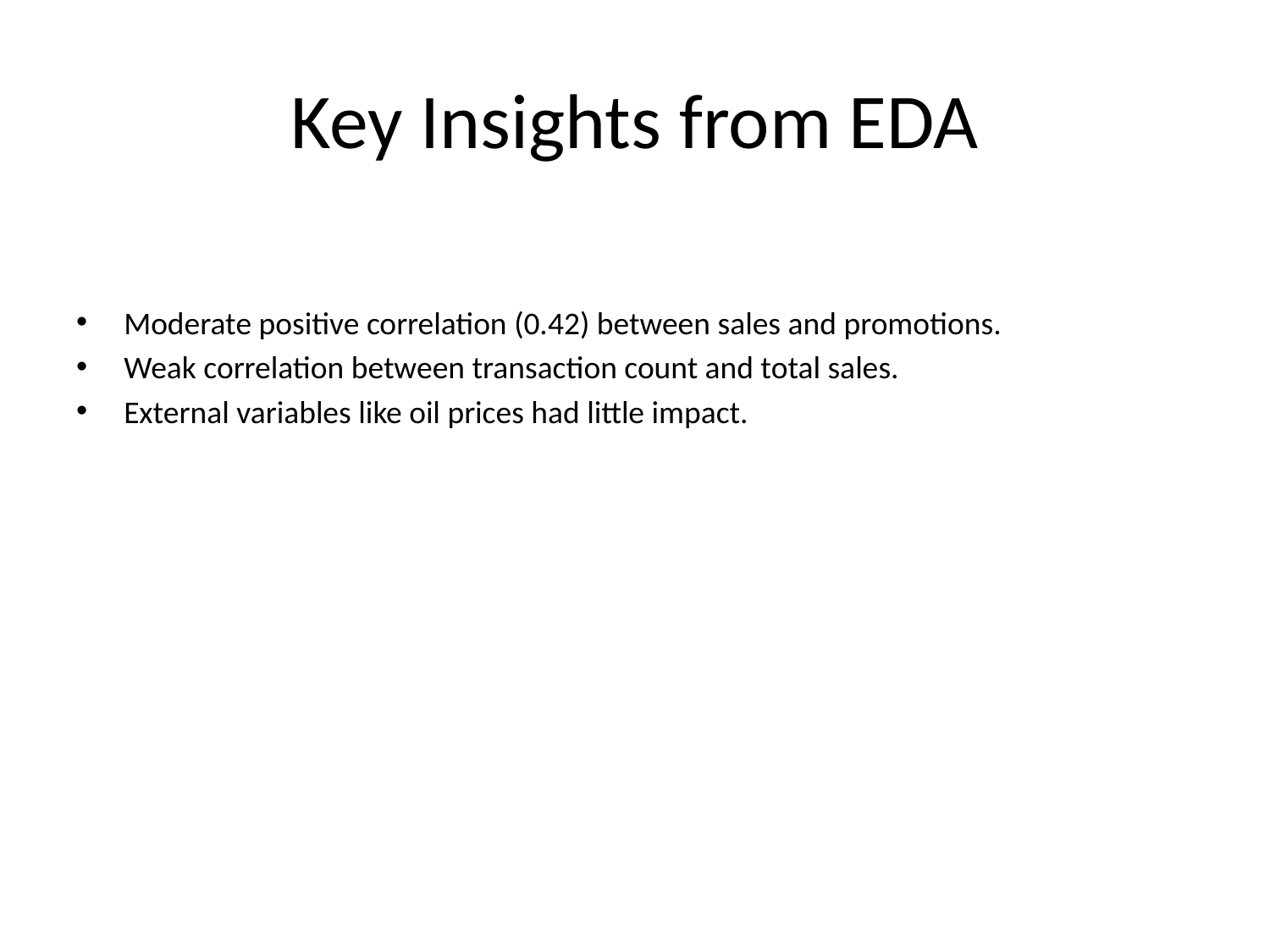

# Key Insights from EDA

Moderate positive correlation (0.42) between sales and promotions.
Weak correlation between transaction count and total sales.
External variables like oil prices had little impact.